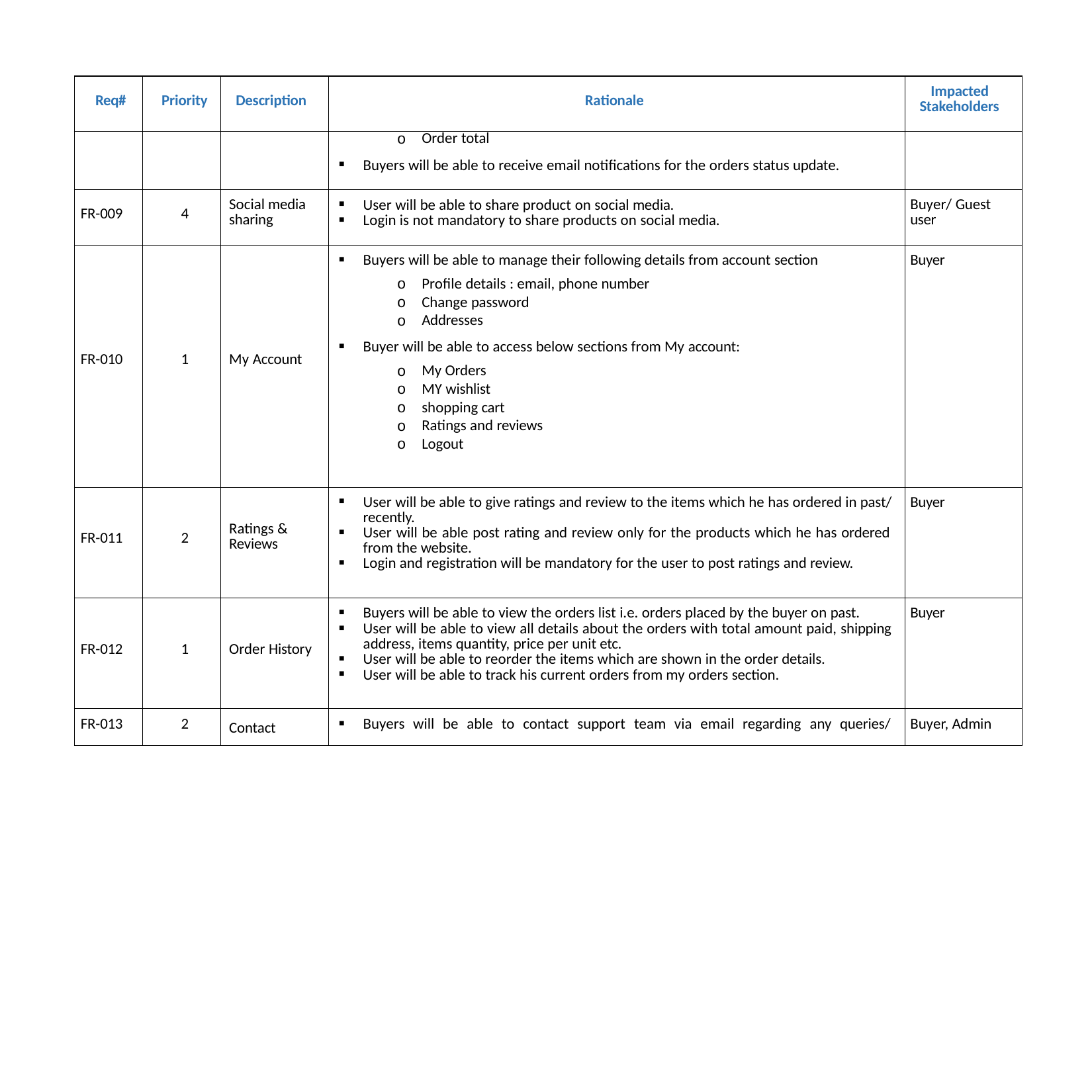

| Req# | Priority | Description | Rationale | Impacted Stakeholders |
| --- | --- | --- | --- | --- |
|  |  |  | Order total Buyers will be able to receive email notifications for the orders status update. |  |
| FR-009 | 4 | Social media sharing | User will be able to share product on social media. Login is not mandatory to share products on social media. | Buyer/ Guest user |
| FR-010 | 1 | My Account | Buyers will be able to manage their following details from account section Profile details : email, phone number Change password Addresses Buyer will be able to access below sections from My account: My Orders MY wishlist shopping cart Ratings and reviews Logout | Buyer |
| FR-011 | 2 | Ratings & Reviews | User will be able to give ratings and review to the items which he has ordered in past/ recently. User will be able post rating and review only for the products which he has ordered from the website. Login and registration will be mandatory for the user to post ratings and review. | Buyer |
| FR-012 | 1 | Order History | Buyers will be able to view the orders list i.e. orders placed by the buyer on past. User will be able to view all details about the orders with total amount paid, shipping address, items quantity, price per unit etc. User will be able to reorder the items which are shown in the order details. User will be able to track his current orders from my orders section. | Buyer |
| FR-013 | 2 | Contact | Buyers will be able to contact support team via email regarding any queries/ | Buyer, Admin |